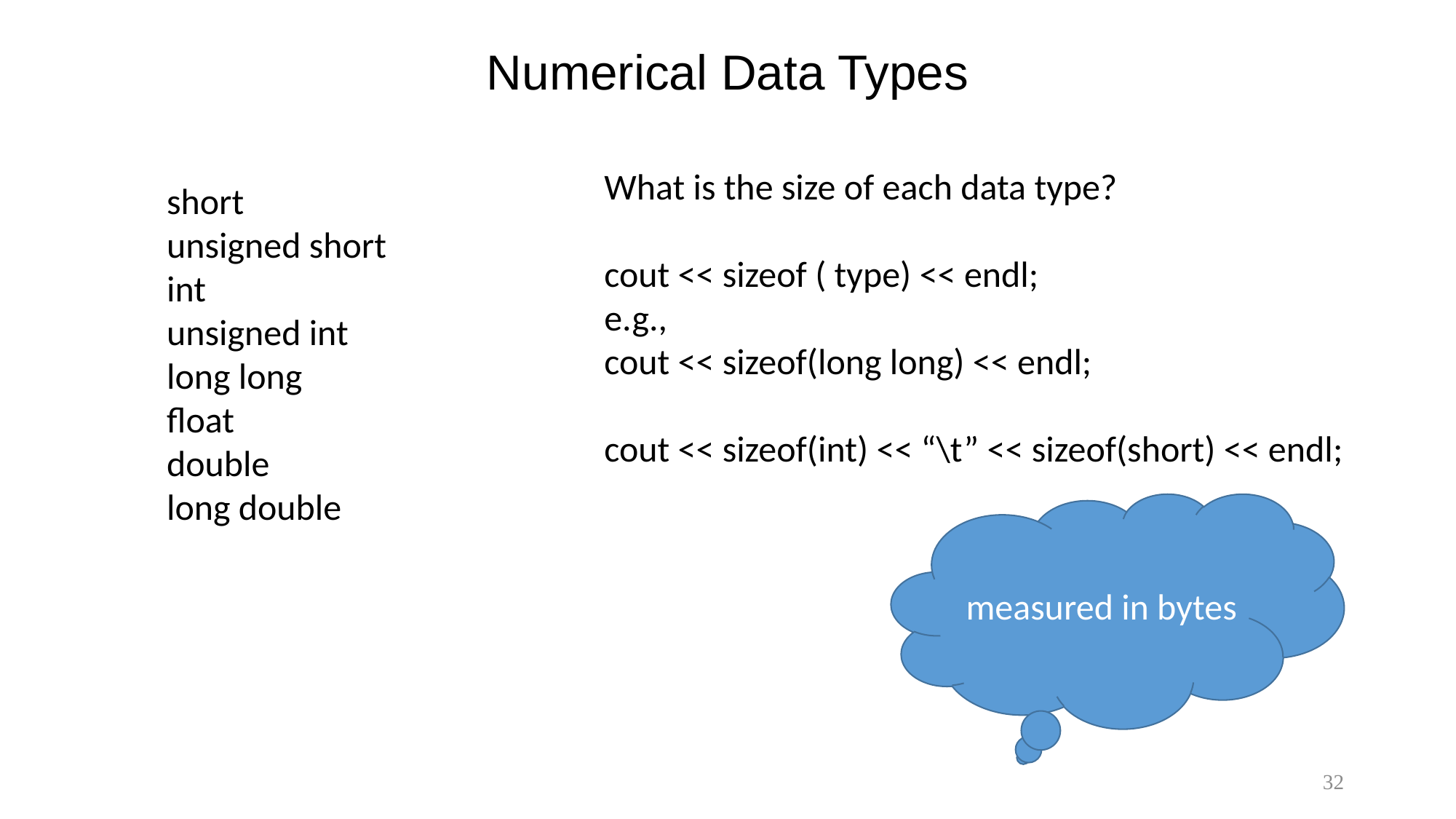

# Numerical Data Types
What is the size of each data type?

cout << sizeof ( type) << endl;
e.g.,
cout << sizeof(long long) << endl;

cout << sizeof(int) << “\t” << sizeof(short) << endl;
short
unsigned short
int
unsigned int
long long
float
double
long double

measured in bytes
32